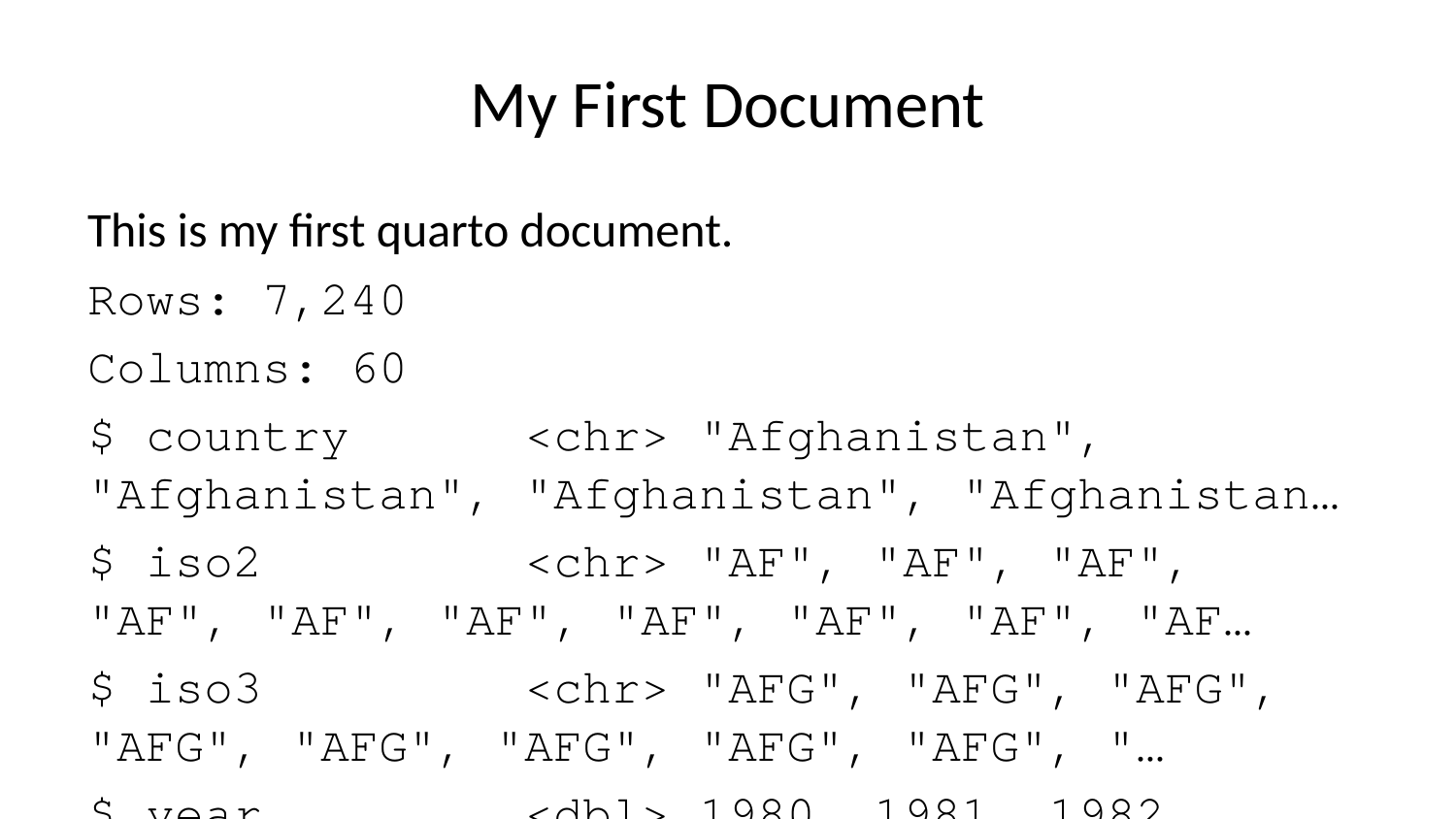

# My First Document
This is my first quarto document.
Rows: 7,240
Columns: 60
$ country      <chr> "Afghanistan", "Afghanistan", "Afghanistan", "Afghanistan…
$ iso2         <chr> "AF", "AF", "AF", "AF", "AF", "AF", "AF", "AF", "AF", "AF…
$ iso3         <chr> "AFG", "AFG", "AFG", "AFG", "AFG", "AFG", "AFG", "AFG", "…
$ year         <dbl> 1980, 1981, 1982, 1983, 1984, 1985, 1986, 1987, 1988, 198…
$ new_sp_m014  <dbl> NA, NA, NA, NA, NA, NA, NA, NA, NA, NA, NA, NA, NA, NA, N…
$ new_sp_m1524 <dbl> NA, NA, NA, NA, NA, NA, NA, NA, NA, NA, NA, NA, NA, NA, N…
$ new_sp_m2534 <dbl> NA, NA, NA, NA, NA, NA, NA, NA, NA, NA, NA, NA, NA, NA, N…
$ new_sp_m3544 <dbl> NA, NA, NA, NA, NA, NA, NA, NA, NA, NA, NA, NA, NA, NA, N…
$ new_sp_m4554 <dbl> NA, NA, NA, NA, NA, NA, NA, NA, NA, NA, NA, NA, NA, NA, N…
$ new_sp_m5564 <dbl> NA, NA, NA, NA, NA, NA, NA, NA, NA, NA, NA, NA, NA, NA, N…
$ new_sp_m65   <dbl> NA, NA, NA, NA, NA, NA, NA, NA, NA, NA, NA, NA, NA, NA, N…
$ new_sp_f014  <dbl> NA, NA, NA, NA, NA, NA, NA, NA, NA, NA, NA, NA, NA, NA, N…
$ new_sp_f1524 <dbl> NA, NA, NA, NA, NA, NA, NA, NA, NA, NA, NA, NA, NA, NA, N…
$ new_sp_f2534 <dbl> NA, NA, NA, NA, NA, NA, NA, NA, NA, NA, NA, NA, NA, NA, N…
$ new_sp_f3544 <dbl> NA, NA, NA, NA, NA, NA, NA, NA, NA, NA, NA, NA, NA, NA, N…
$ new_sp_f4554 <dbl> NA, NA, NA, NA, NA, NA, NA, NA, NA, NA, NA, NA, NA, NA, N…
$ new_sp_f5564 <dbl> NA, NA, NA, NA, NA, NA, NA, NA, NA, NA, NA, NA, NA, NA, N…
$ new_sp_f65   <dbl> NA, NA, NA, NA, NA, NA, NA, NA, NA, NA, NA, NA, NA, NA, N…
$ new_sn_m014  <dbl> NA, NA, NA, NA, NA, NA, NA, NA, NA, NA, NA, NA, NA, NA, N…
$ new_sn_m1524 <dbl> NA, NA, NA, NA, NA, NA, NA, NA, NA, NA, NA, NA, NA, NA, N…
$ new_sn_m2534 <dbl> NA, NA, NA, NA, NA, NA, NA, NA, NA, NA, NA, NA, NA, NA, N…
$ new_sn_m3544 <dbl> NA, NA, NA, NA, NA, NA, NA, NA, NA, NA, NA, NA, NA, NA, N…
$ new_sn_m4554 <dbl> NA, NA, NA, NA, NA, NA, NA, NA, NA, NA, NA, NA, NA, NA, N…
$ new_sn_m5564 <dbl> NA, NA, NA, NA, NA, NA, NA, NA, NA, NA, NA, NA, NA, NA, N…
$ new_sn_m65   <dbl> NA, NA, NA, NA, NA, NA, NA, NA, NA, NA, NA, NA, NA, NA, N…
$ new_sn_f014  <dbl> NA, NA, NA, NA, NA, NA, NA, NA, NA, NA, NA, NA, NA, NA, N…
$ new_sn_f1524 <dbl> NA, NA, NA, NA, NA, NA, NA, NA, NA, NA, NA, NA, NA, NA, N…
$ new_sn_f2534 <dbl> NA, NA, NA, NA, NA, NA, NA, NA, NA, NA, NA, NA, NA, NA, N…
$ new_sn_f3544 <dbl> NA, NA, NA, NA, NA, NA, NA, NA, NA, NA, NA, NA, NA, NA, N…
$ new_sn_f4554 <dbl> NA, NA, NA, NA, NA, NA, NA, NA, NA, NA, NA, NA, NA, NA, N…
$ new_sn_f5564 <dbl> NA, NA, NA, NA, NA, NA, NA, NA, NA, NA, NA, NA, NA, NA, N…
$ new_sn_f65   <dbl> NA, NA, NA, NA, NA, NA, NA, NA, NA, NA, NA, NA, NA, NA, N…
$ new_ep_m014  <dbl> NA, NA, NA, NA, NA, NA, NA, NA, NA, NA, NA, NA, NA, NA, N…
$ new_ep_m1524 <dbl> NA, NA, NA, NA, NA, NA, NA, NA, NA, NA, NA, NA, NA, NA, N…
$ new_ep_m2534 <dbl> NA, NA, NA, NA, NA, NA, NA, NA, NA, NA, NA, NA, NA, NA, N…
$ new_ep_m3544 <dbl> NA, NA, NA, NA, NA, NA, NA, NA, NA, NA, NA, NA, NA, NA, N…
$ new_ep_m4554 <dbl> NA, NA, NA, NA, NA, NA, NA, NA, NA, NA, NA, NA, NA, NA, N…
$ new_ep_m5564 <dbl> NA, NA, NA, NA, NA, NA, NA, NA, NA, NA, NA, NA, NA, NA, N…
$ new_ep_m65   <dbl> NA, NA, NA, NA, NA, NA, NA, NA, NA, NA, NA, NA, NA, NA, N…
$ new_ep_f014  <dbl> NA, NA, NA, NA, NA, NA, NA, NA, NA, NA, NA, NA, NA, NA, N…
$ new_ep_f1524 <dbl> NA, NA, NA, NA, NA, NA, NA, NA, NA, NA, NA, NA, NA, NA, N…
$ new_ep_f2534 <dbl> NA, NA, NA, NA, NA, NA, NA, NA, NA, NA, NA, NA, NA, NA, N…
$ new_ep_f3544 <dbl> NA, NA, NA, NA, NA, NA, NA, NA, NA, NA, NA, NA, NA, NA, N…
$ new_ep_f4554 <dbl> NA, NA, NA, NA, NA, NA, NA, NA, NA, NA, NA, NA, NA, NA, N…
$ new_ep_f5564 <dbl> NA, NA, NA, NA, NA, NA, NA, NA, NA, NA, NA, NA, NA, NA, N…
$ new_ep_f65   <dbl> NA, NA, NA, NA, NA, NA, NA, NA, NA, NA, NA, NA, NA, NA, N…
$ newrel_m014  <dbl> NA, NA, NA, NA, NA, NA, NA, NA, NA, NA, NA, NA, NA, NA, N…
$ newrel_m1524 <dbl> NA, NA, NA, NA, NA, NA, NA, NA, NA, NA, NA, NA, NA, NA, N…
$ newrel_m2534 <dbl> NA, NA, NA, NA, NA, NA, NA, NA, NA, NA, NA, NA, NA, NA, N…
$ newrel_m3544 <dbl> NA, NA, NA, NA, NA, NA, NA, NA, NA, NA, NA, NA, NA, NA, N…
$ newrel_m4554 <dbl> NA, NA, NA, NA, NA, NA, NA, NA, NA, NA, NA, NA, NA, NA, N…
$ newrel_m5564 <dbl> NA, NA, NA, NA, NA, NA, NA, NA, NA, NA, NA, NA, NA, NA, N…
$ newrel_m65   <dbl> NA, NA, NA, NA, NA, NA, NA, NA, NA, NA, NA, NA, NA, NA, N…
$ newrel_f014  <dbl> NA, NA, NA, NA, NA, NA, NA, NA, NA, NA, NA, NA, NA, NA, N…
$ newrel_f1524 <dbl> NA, NA, NA, NA, NA, NA, NA, NA, NA, NA, NA, NA, NA, NA, N…
$ newrel_f2534 <dbl> NA, NA, NA, NA, NA, NA, NA, NA, NA, NA, NA, NA, NA, NA, N…
$ newrel_f3544 <dbl> NA, NA, NA, NA, NA, NA, NA, NA, NA, NA, NA, NA, NA, NA, N…
$ newrel_f4554 <dbl> NA, NA, NA, NA, NA, NA, NA, NA, NA, NA, NA, NA, NA, NA, N…
$ newrel_f5564 <dbl> NA, NA, NA, NA, NA, NA, NA, NA, NA, NA, NA, NA, NA, NA, N…
$ newrel_f65   <dbl> NA, NA, NA, NA, NA, NA, NA, NA, NA, NA, NA, NA, NA, NA, N…